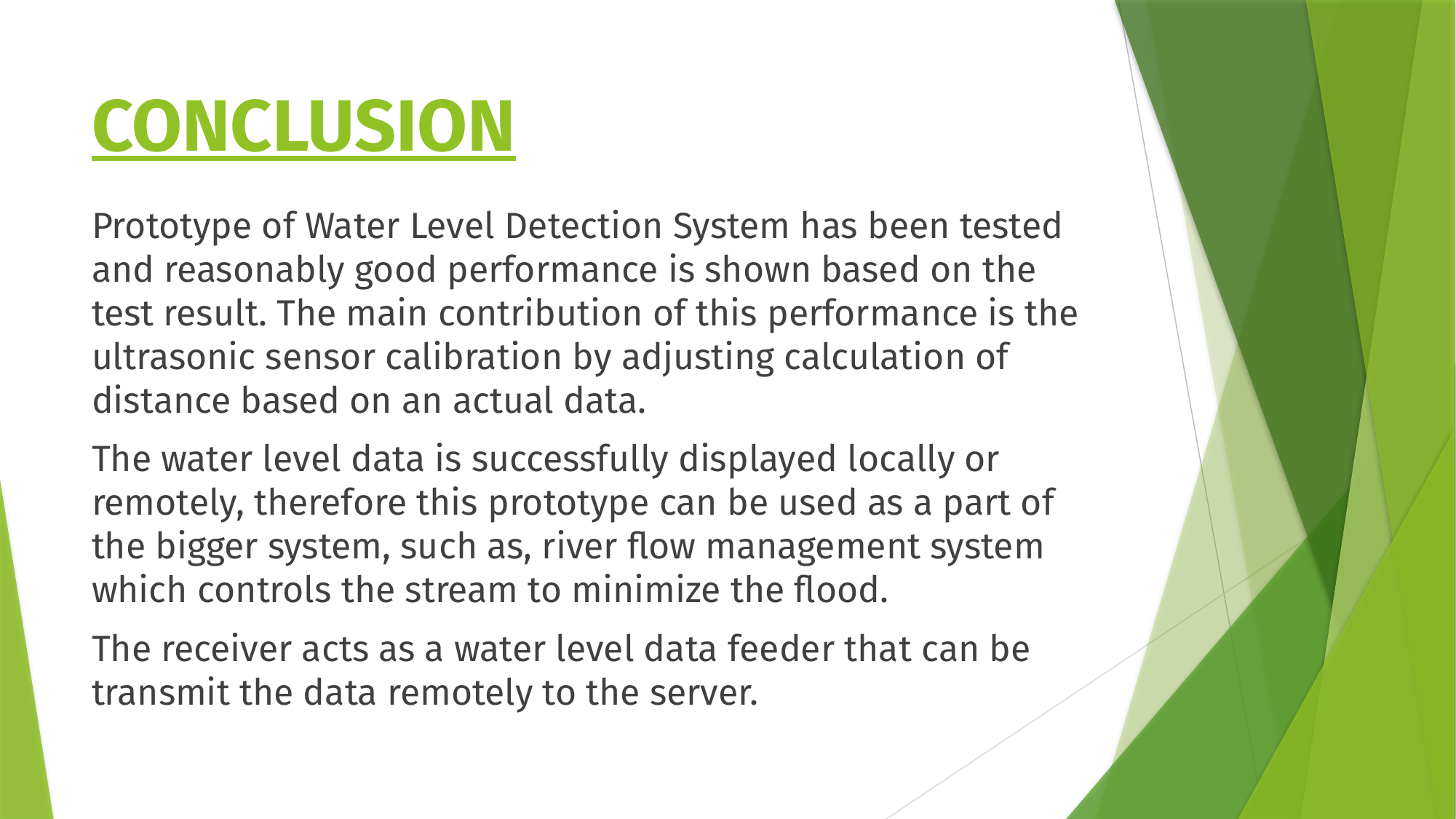

# CONCLUSION
Prototype of Water Level Detection System has been tested and reasonably good performance is shown based on the test result. The main contribution of this performance is the ultrasonic sensor calibration by adjusting calculation of distance based on an actual data.
The water level data is successfully displayed locally or remotely, therefore this prototype can be used as a part of the bigger system, such as, river flow management system which controls the stream to minimize the flood.
The receiver acts as a water level data feeder that can be transmit the data remotely to the server.